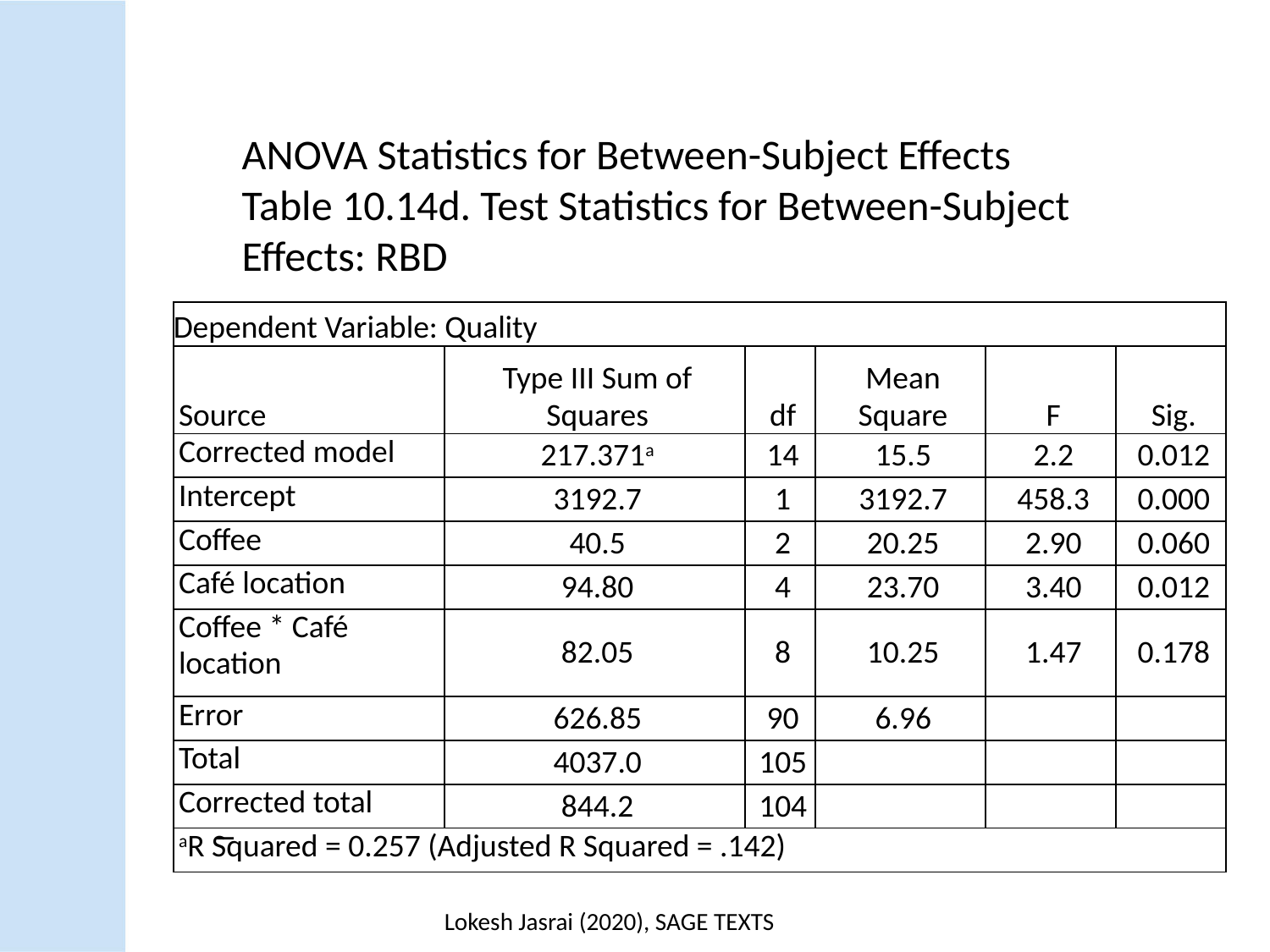

ANOVA Statistics for Between-Subject Effects
Table 10.14d. Test Statistics for Between-Subject Effects: RBD
| Dependent Variable: Quality |  |  |  |  |  |
| --- | --- | --- | --- | --- | --- |
| Source | Type III Sum of Squares | df | Mean Square | F | Sig. |
| Corrected model | 217.371a | 14 | 15.5 | 2.2 | 0.012 |
| Intercept | 3192.7 | 1 | 3192.7 | 458.3 | 0.000 |
| Coffee | 40.5 | 2 | 20.25 | 2.90 | 0.060 |
| Café location | 94.80 | 4 | 23.70 | 3.40 | 0.012 |
| Coffee \* Café location | 82.05 | 8 | 10.25 | 1.47 | 0.178 |
| Error | 626.85 | 90 | 6.96 |  |  |
| Total | 4037.0 | 105 |  |  |  |
| Corrected total | 844.2 | 104 |  |  |  |
| aR Squared = 0.257 (Adjusted R Squared = .142) |  |  |  |  |  |
−
Lokesh Jasrai (2020), SAGE TEXTS